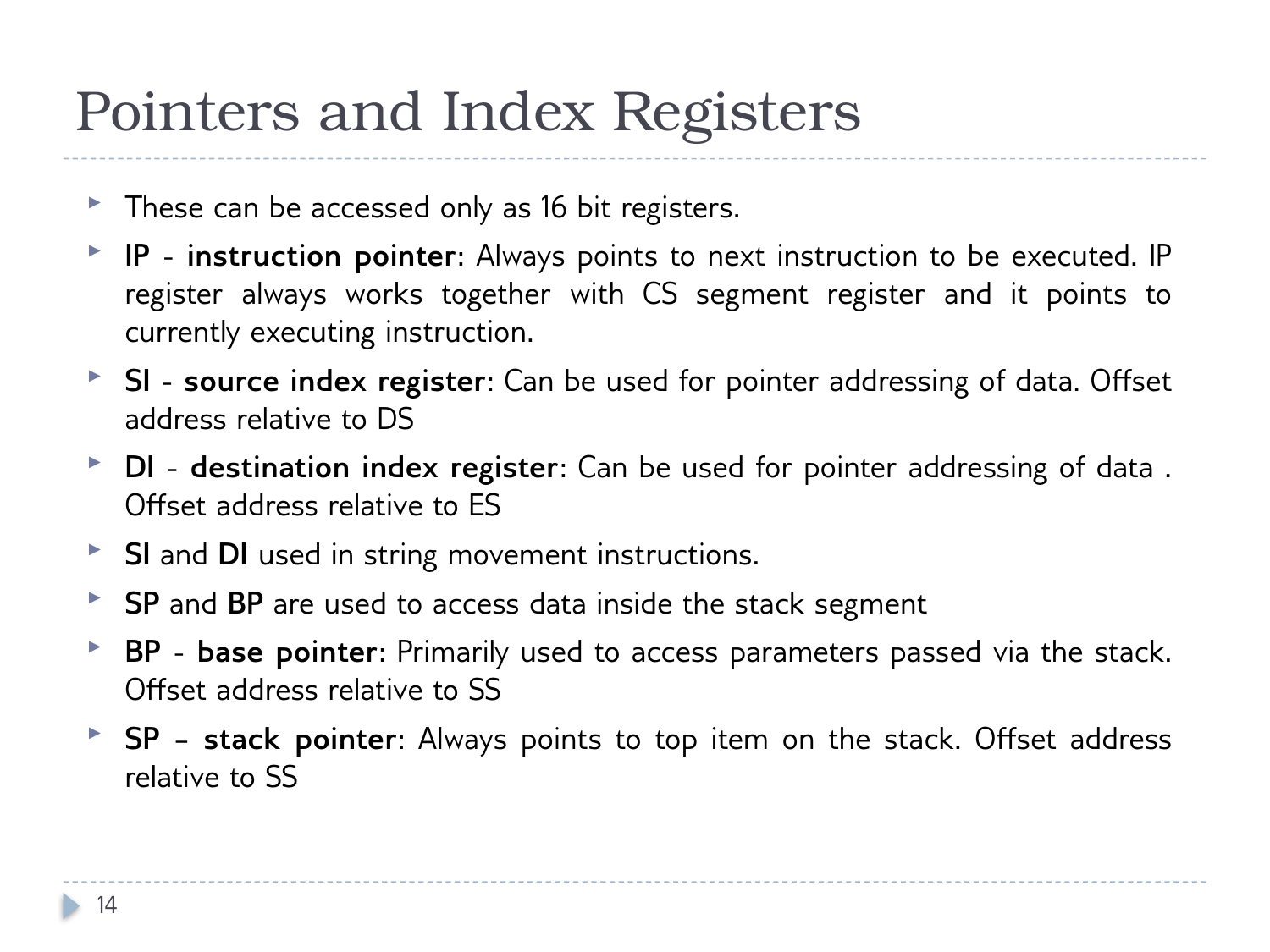

Pointers and Index Registers
These can be accessed only as 16 bit registers.
IP - instruction pointer: Always points to next instruction to be executed. IP register always works together with CS segment register and it points to currently executing instruction.
SI - source index register: Can be used for pointer addressing of data. Offset address relative to DS
DI - destination index register: Can be used for pointer addressing of data . Offset address relative to ES
SI and DI used in string movement instructions.
SP and BP are used to access data inside the stack segment
BP - base pointer: Primarily used to access parameters passed via the stack. Offset address relative to SS
SP – stack pointer: Always points to top item on the stack. Offset address relative to SS

14